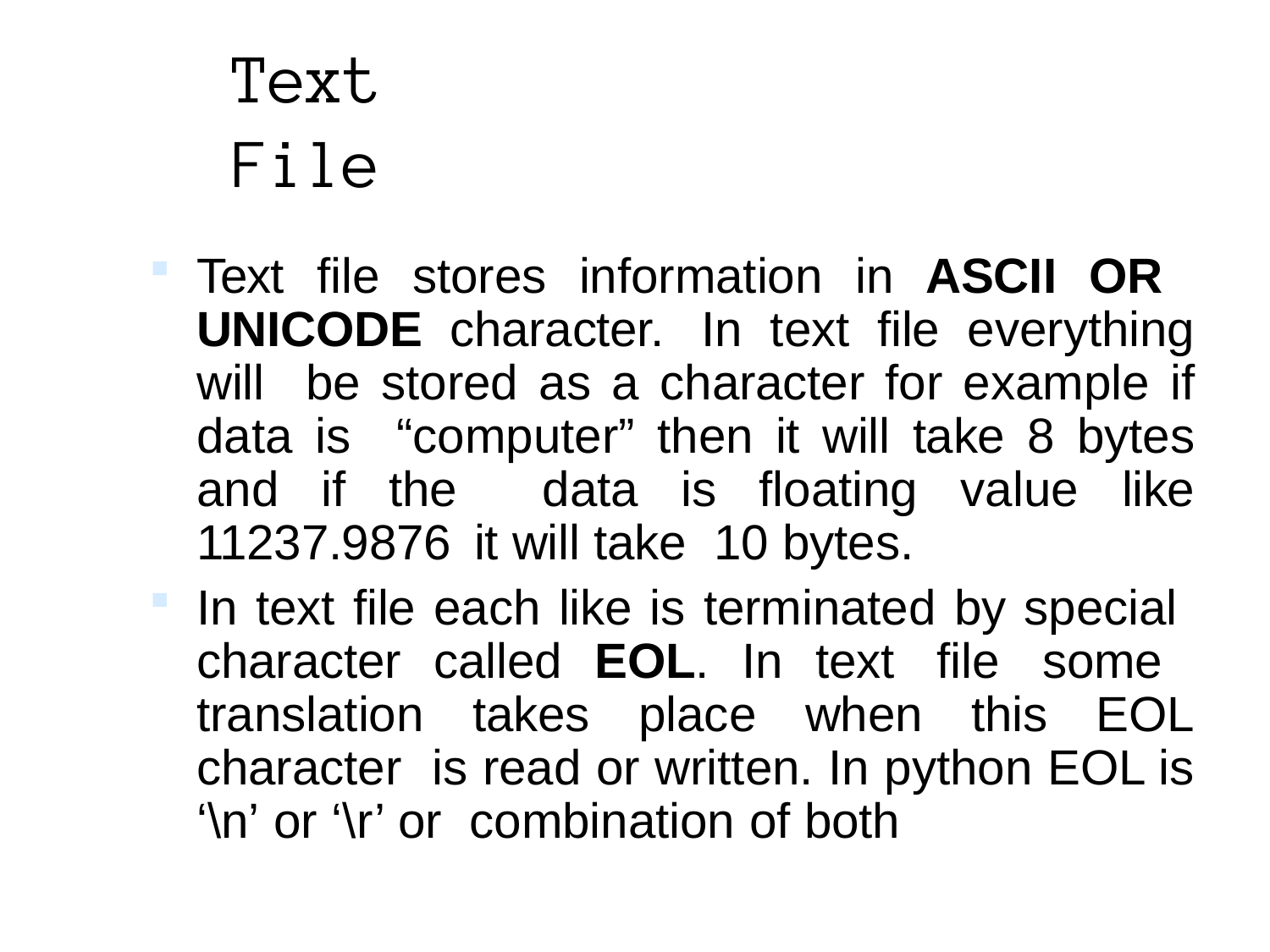

# Text File
Text file stores information in ASCII OR  UNICODE character. In text file everything will  be stored as a character for example if data is  “computer” then it will take 8 bytes and if the  data is floating value like 11237.9876 it will take  10 bytes.
In text file each like is terminated by special  character called EOL. In text file some  translation takes place when this EOL character  is read or written. In python EOL is ‘\n’ or ‘\r’ or  combination of both